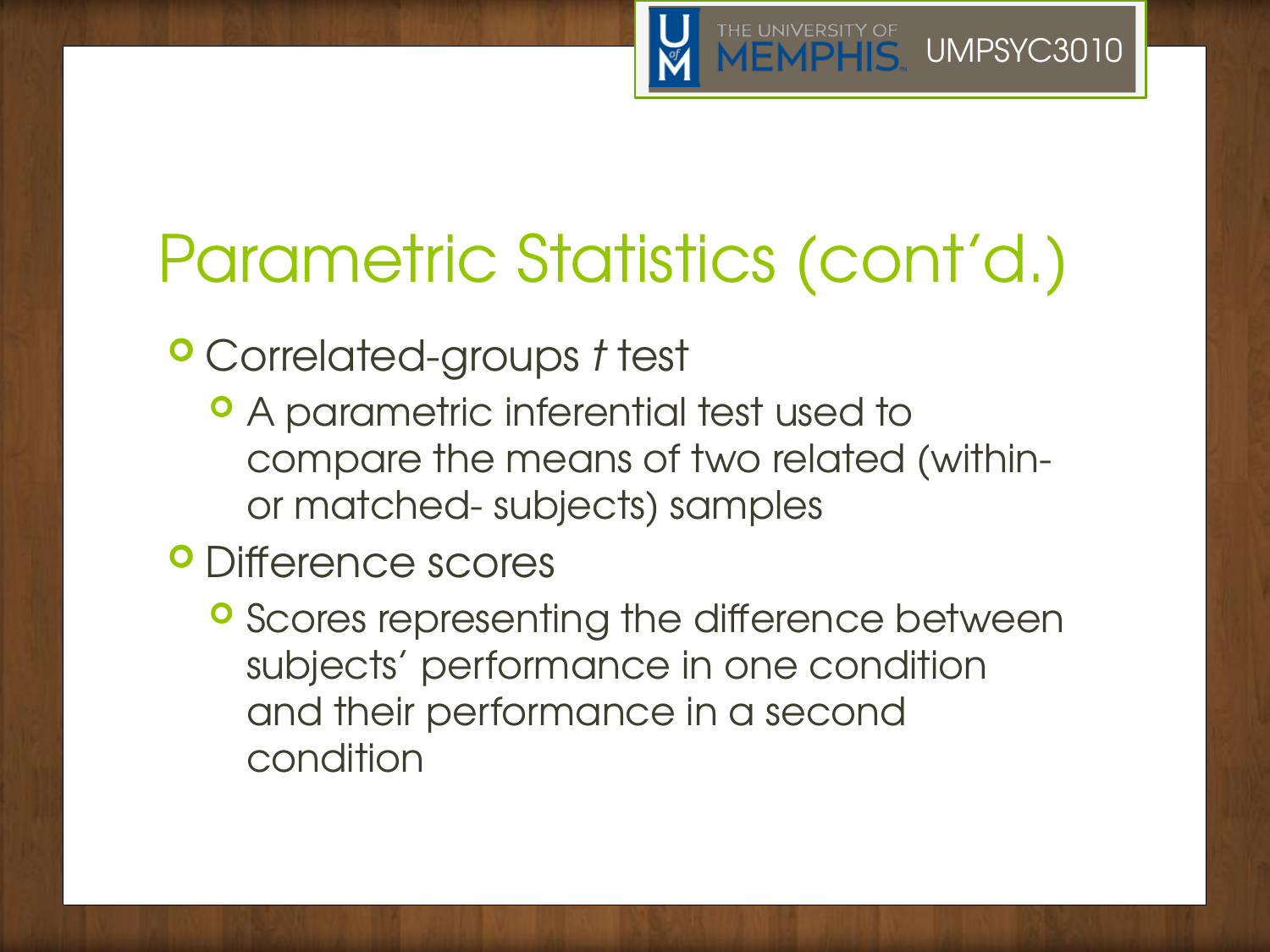

# Parametric Statistics (cont’d.)
Correlated-groups t test
A parametric inferential test used to compare the means of two related (within- or matched- subjects) samples
Difference scores
Scores representing the difference between subjects’ performance in one condition and their performance in a second condition